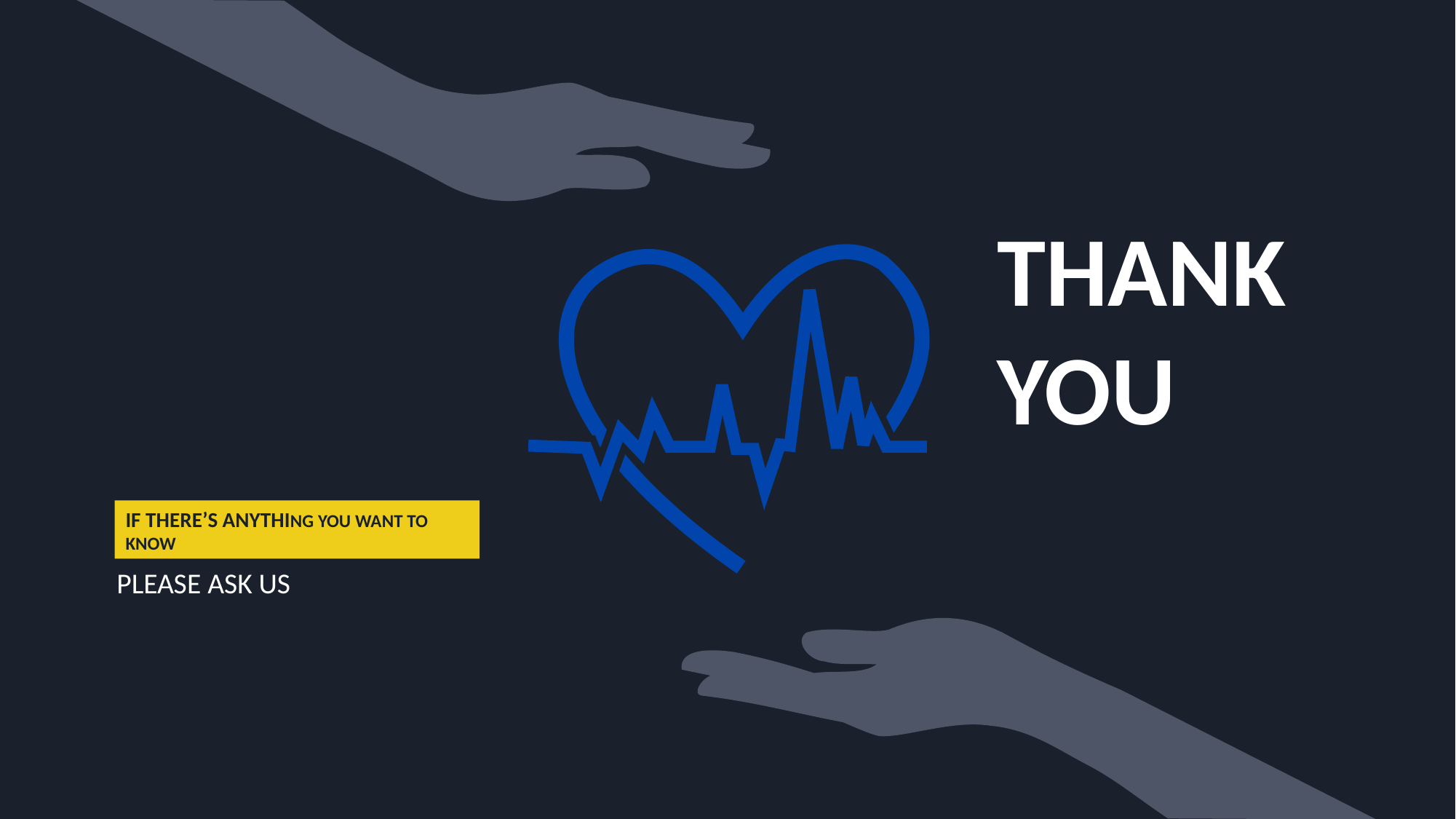

THANK    YOU

IF THERE’S ANYTHING YOU WANT TO KNOW
PLEASE ASK US